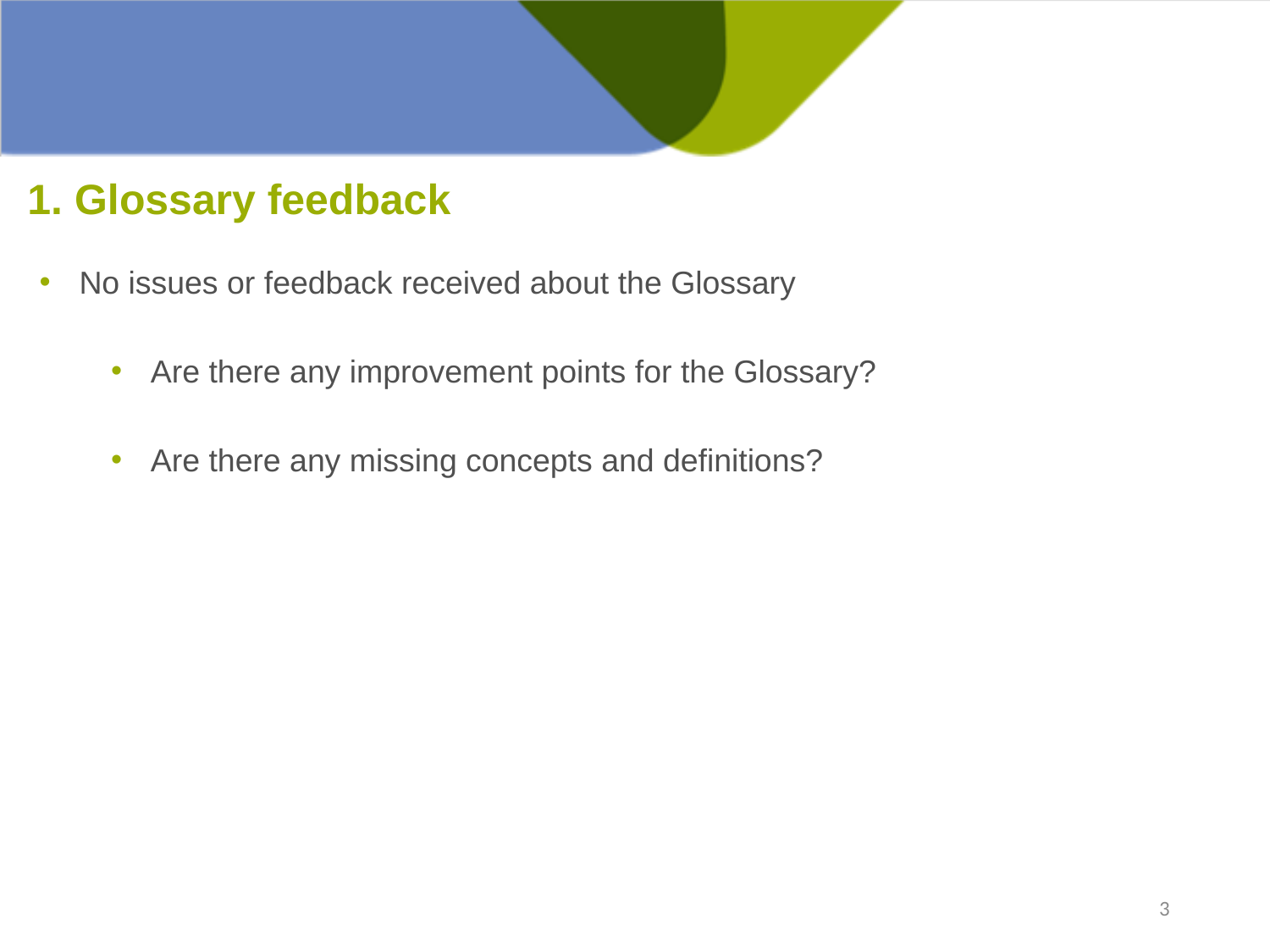

1. Glossary feedback
No issues or feedback received about the Glossary

Are there any improvement points for the Glossary?

Are there any missing concepts and definitions?

3